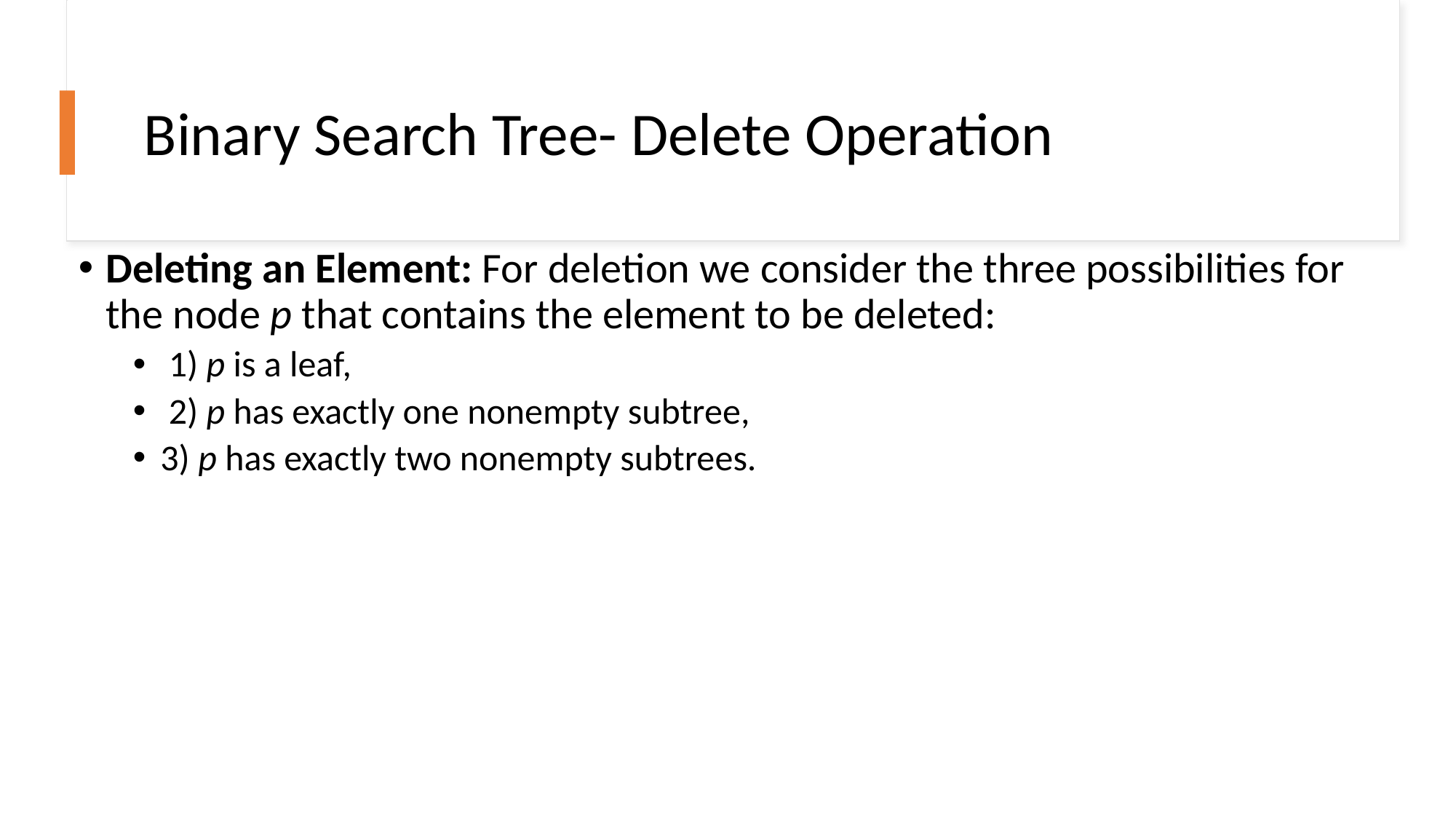

# Binary Search Tree- Delete Operation

Deleting an Element: For deletion we consider the three possibilities for the node p that contains the element to be deleted:
 1) p is a leaf,
 2) p has exactly one nonempty subtree,
3) p has exactly two nonempty subtrees.